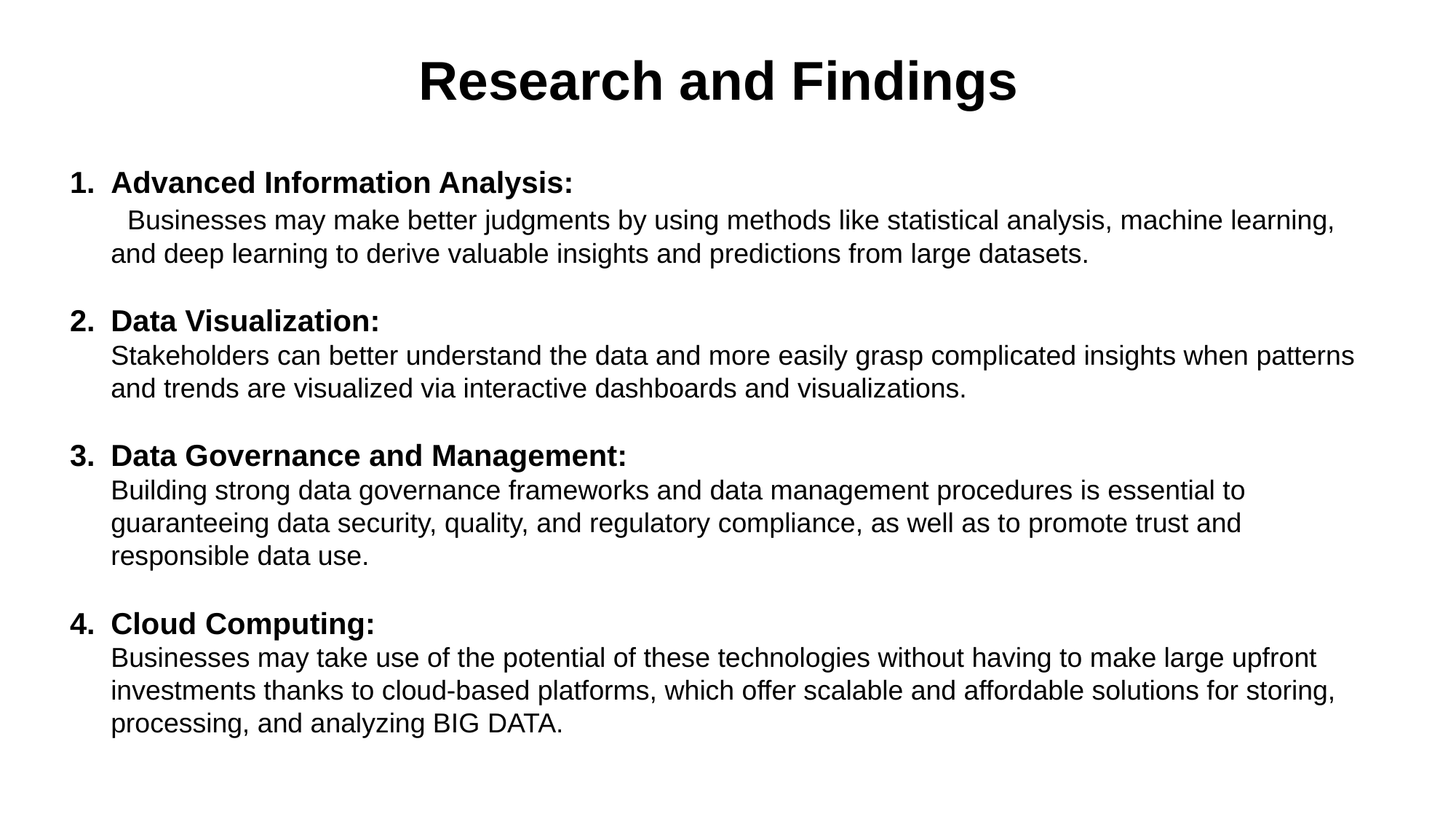

Research and Findings
Advanced Information Analysis:                                                                                                   Businesses may make better judgments by using methods like statistical analysis, machine learning, and deep learning to derive valuable insights and predictions from large datasets.

Data Visualization:                                                                                                                     Stakeholders can better understand the data and more easily grasp complicated insights when patterns and trends are visualized via interactive dashboards and visualizations.

Data Governance and Management:                                                                                       Building strong data governance frameworks and data management procedures is essential to guaranteeing data security, quality, and regulatory compliance, as well as to promote trust and responsible data use.

Cloud Computing:                                                                                                                        Businesses may take use of the potential of these technologies without having to make large upfront investments thanks to cloud-based platforms, which offer scalable and affordable solutions for storing, processing, and analyzing BIG DATA.